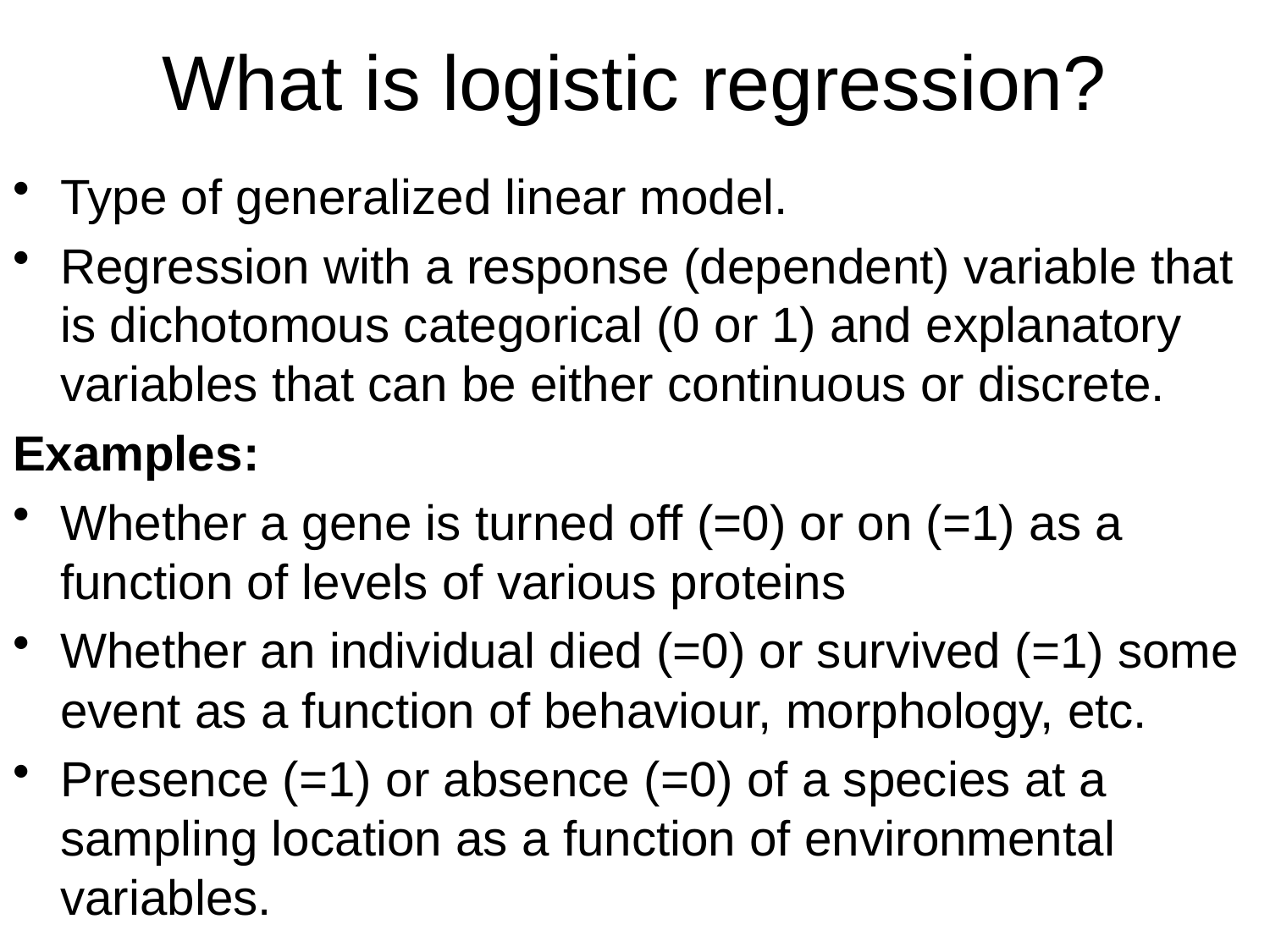

# What is logistic regression?
Type of generalized linear model.
Regression with a response (dependent) variable that is dichotomous categorical (0 or 1) and explanatory variables that can be either continuous or discrete.
Examples:
Whether a gene is turned off (=0) or on (=1) as a function of levels of various proteins
Whether an individual died (=0) or survived (=1) some event as a function of behaviour, morphology, etc.
Presence (=1) or absence (=0) of a species at a sampling location as a function of environmental variables.

MAR 536 - Logistic Regression
3